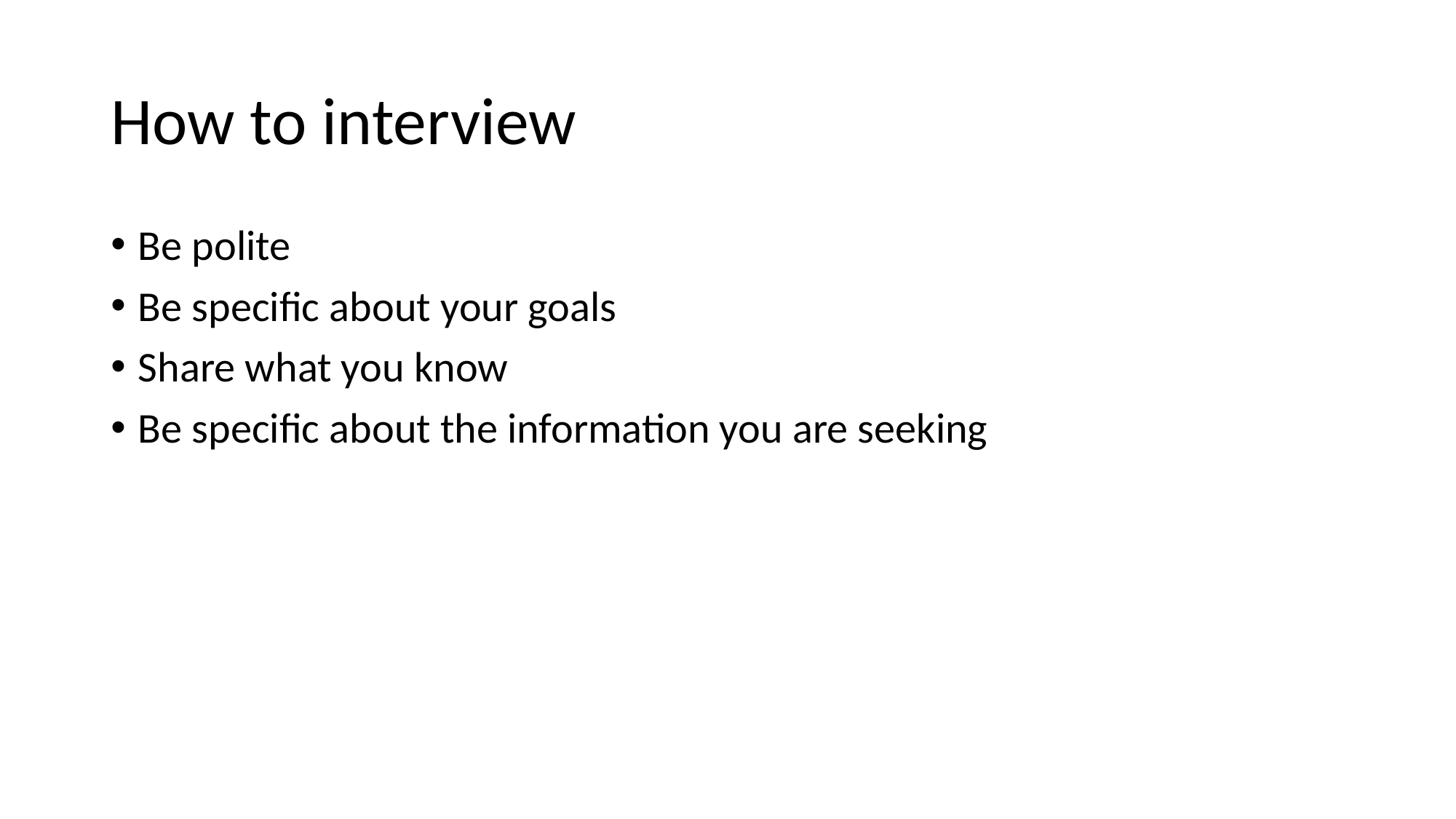

# How to interview
Be polite
Be specific about your goals
Share what you know
Be specific about the information you are seeking